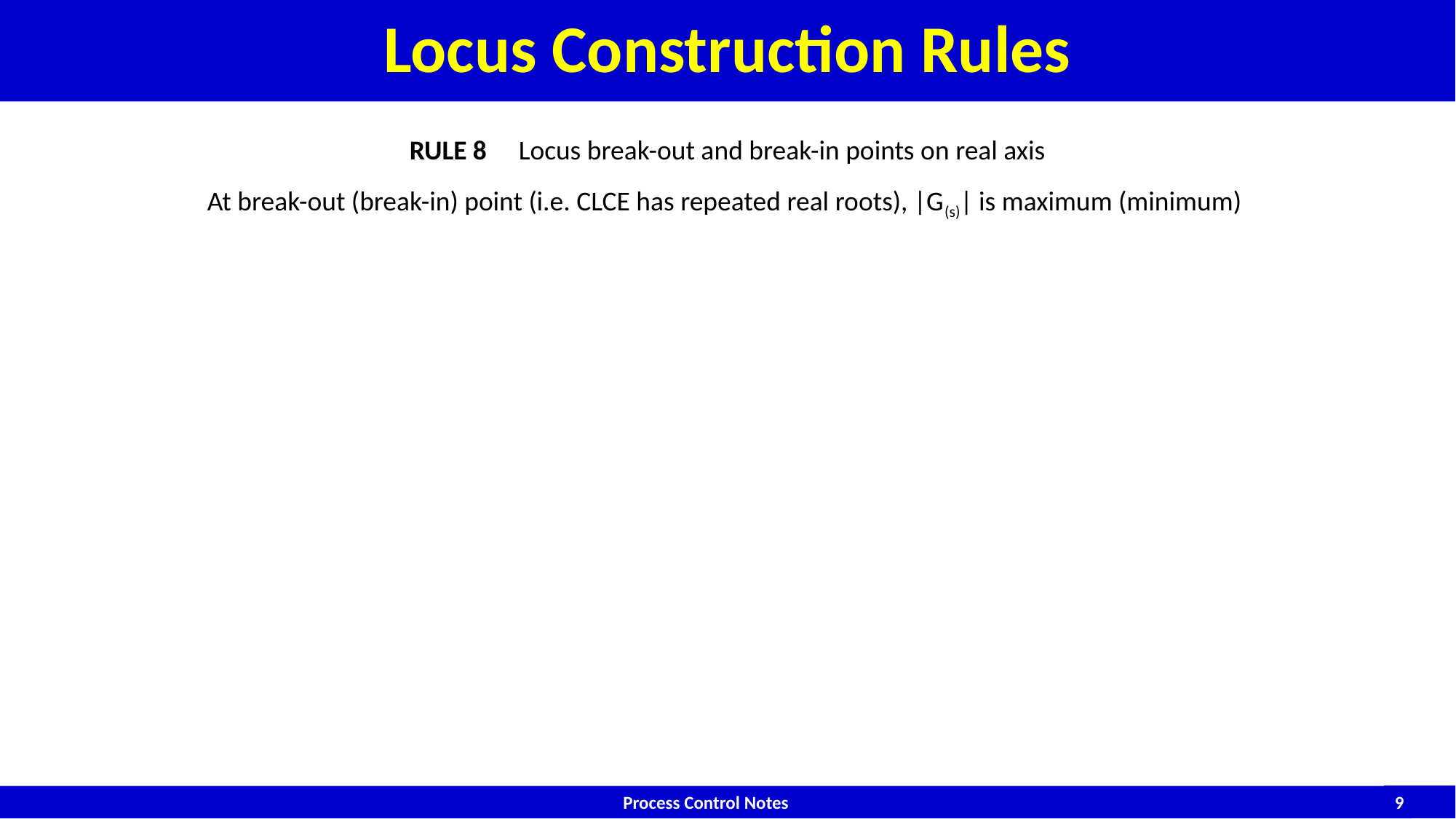

# Locus Construction Rules
RULE 8	Locus break-out and break-in points on real axis
At break-out (break-in) point (i.e. CLCE has repeated real roots), |G(s)| is maximum (minimum)